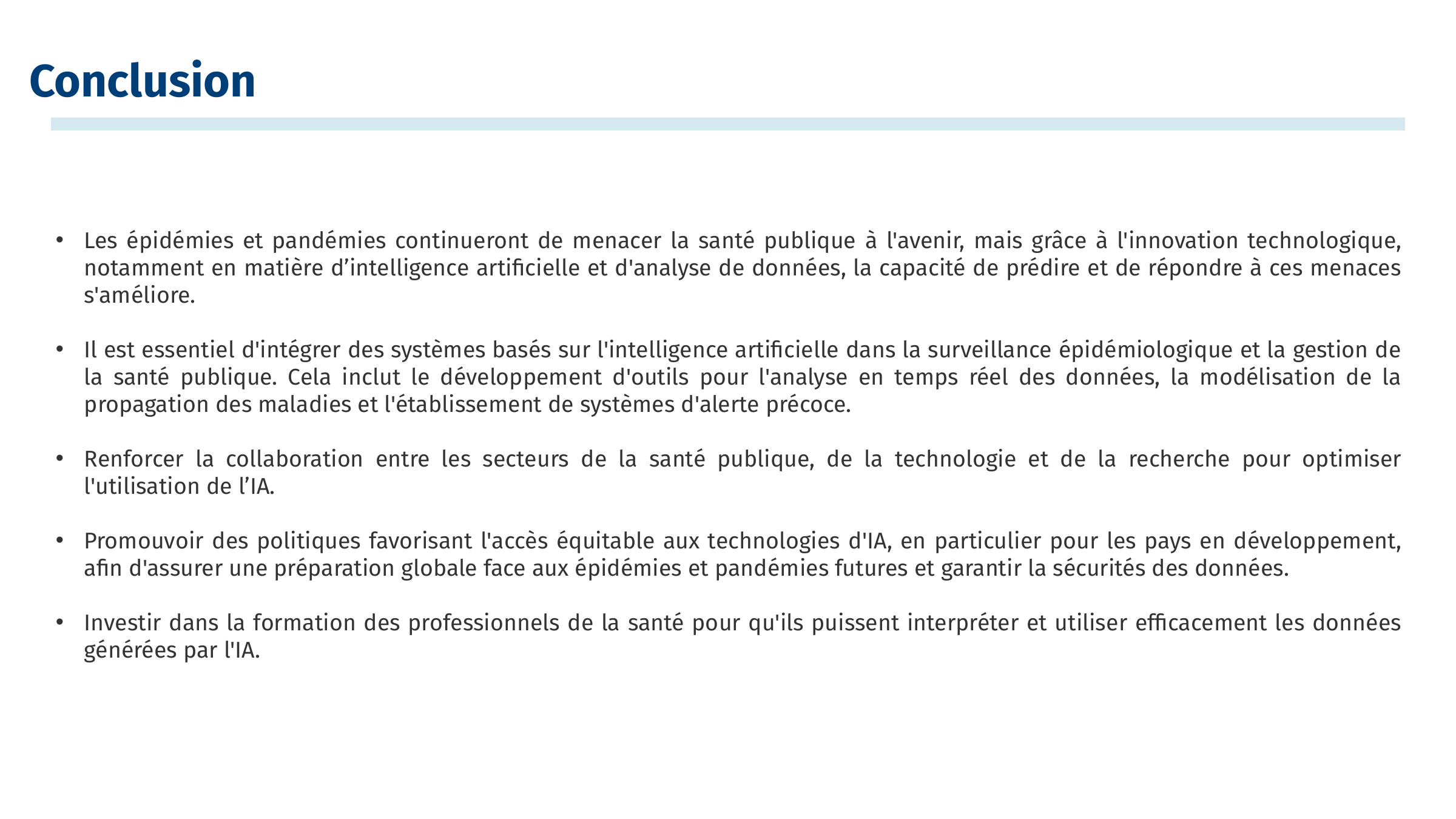

# Conclusion
Les épidémies et pandémies continueront de menacer la santé publique à l'avenir, mais grâce à l'innovation technologique, notamment en matière d’intelligence artificielle et d'analyse de données, la capacité de prédire et de répondre à ces menaces s'améliore.

Il est essentiel d'intégrer des systèmes basés sur l'intelligence artificielle dans la surveillance épidémiologique et la gestion de la santé publique. Cela inclut le développement d'outils pour l'analyse en temps réel des données, la modélisation de la propagation des maladies et l'établissement de systèmes d'alerte précoce.

Renforcer la collaboration entre les secteurs de la santé publique, de la technologie et de la recherche pour optimiser l'utilisation de l’IA.

Promouvoir des politiques favorisant l'accès équitable aux technologies d'IA, en particulier pour les pays en développement, afin d'assurer une préparation globale face aux épidémies et pandémies futures et garantir la sécurités des données.

Investir dans la formation des professionnels de la santé pour qu'ils puissent interpréter et utiliser efficacement les données générées par l'IA.